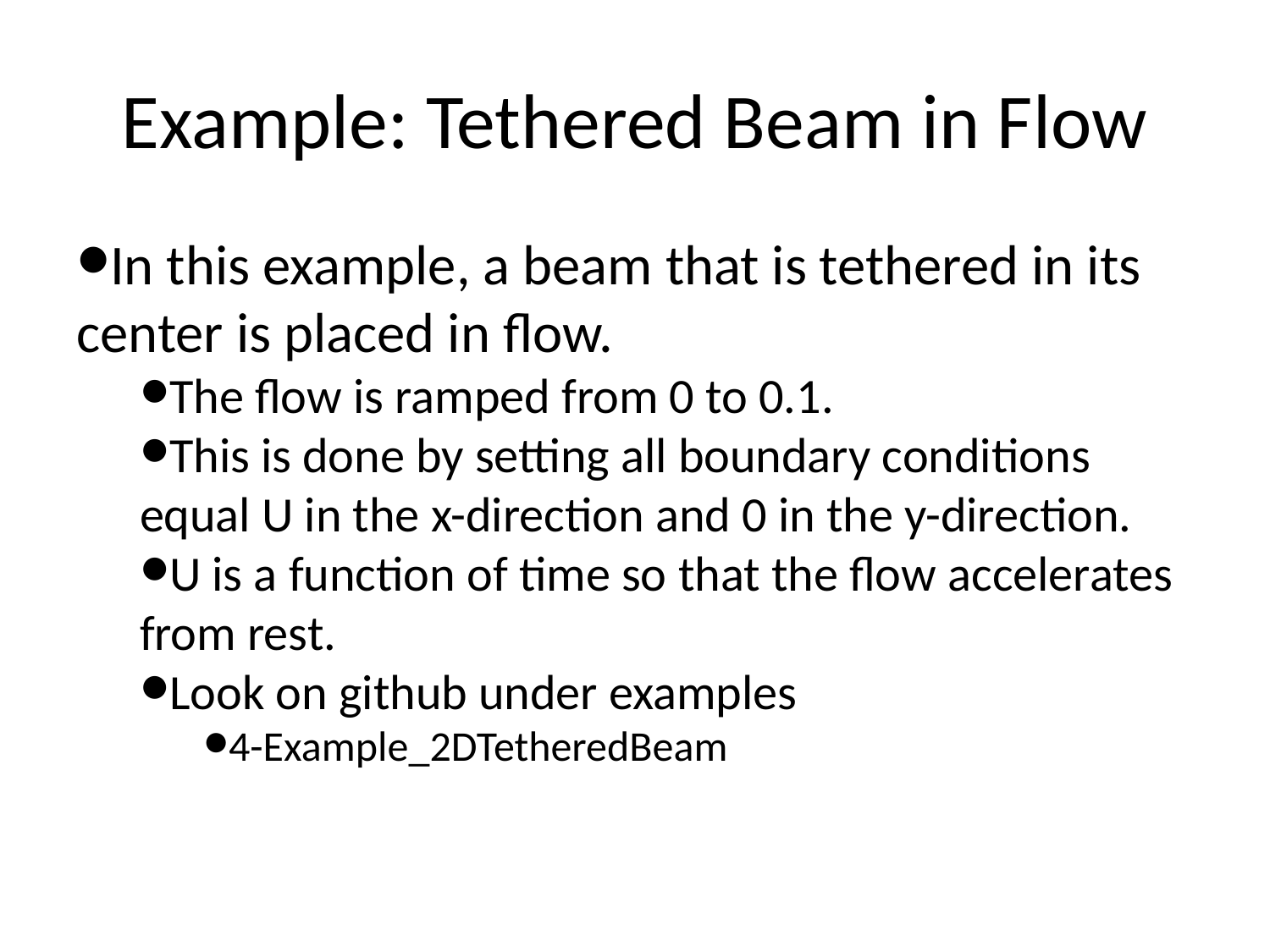

# Example: Tethered Beam in Flow
In this example, a beam that is tethered in its center is placed in flow.
The flow is ramped from 0 to 0.1.
This is done by setting all boundary conditions equal U in the x-direction and 0 in the y-direction.
U is a function of time so that the flow accelerates from rest.
Look on github under examples
4-Example_2DTetheredBeam